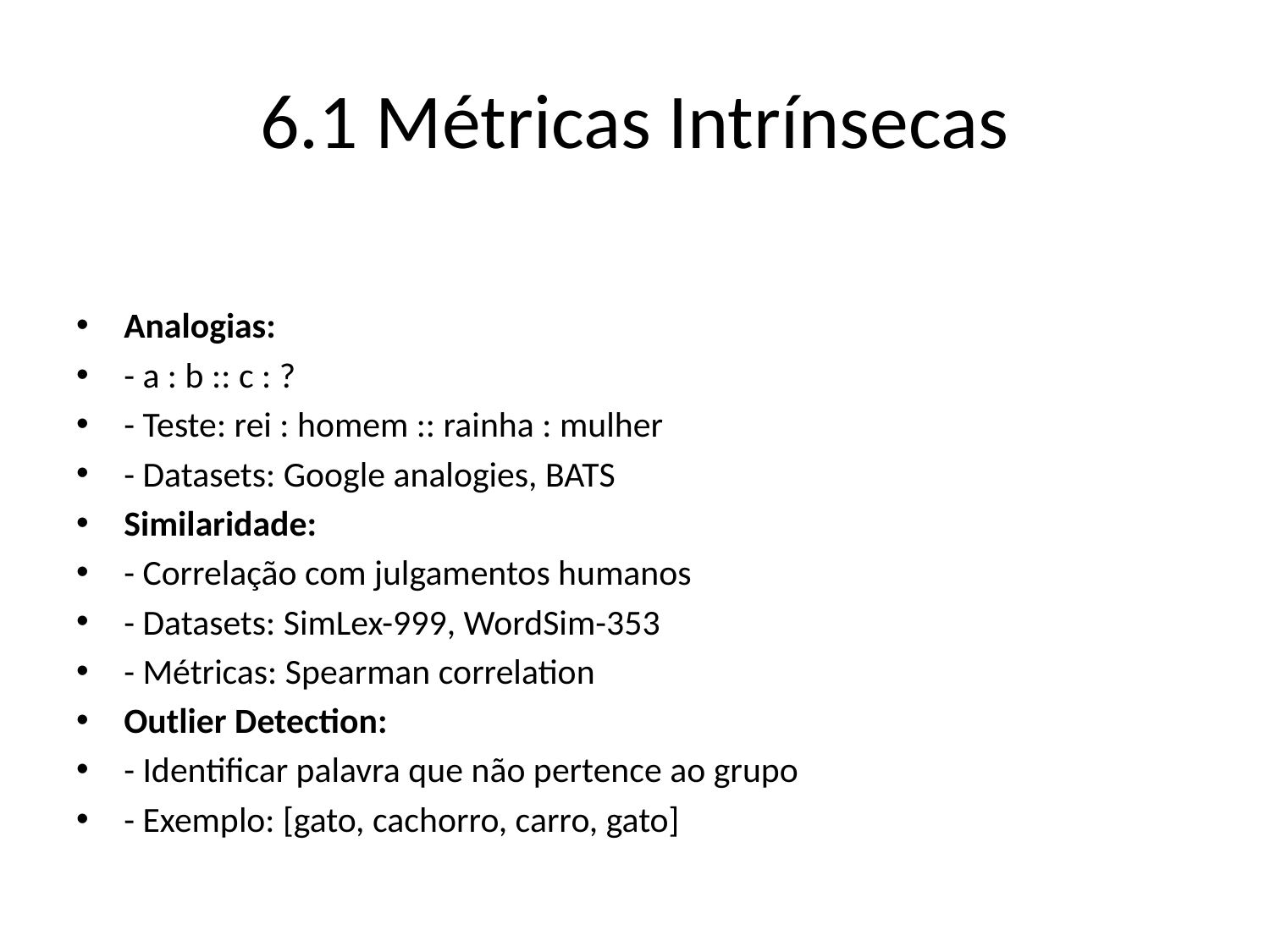

# 6.1 Métricas Intrínsecas

Analogias:
- a : b :: c : ?
- Teste: rei : homem :: rainha : mulher
- Datasets: Google analogies, BATS
Similaridade:
- Correlação com julgamentos humanos
- Datasets: SimLex-999, WordSim-353
- Métricas: Spearman correlation
Outlier Detection:
- Identificar palavra que não pertence ao grupo
- Exemplo: [gato, cachorro, carro, gato]